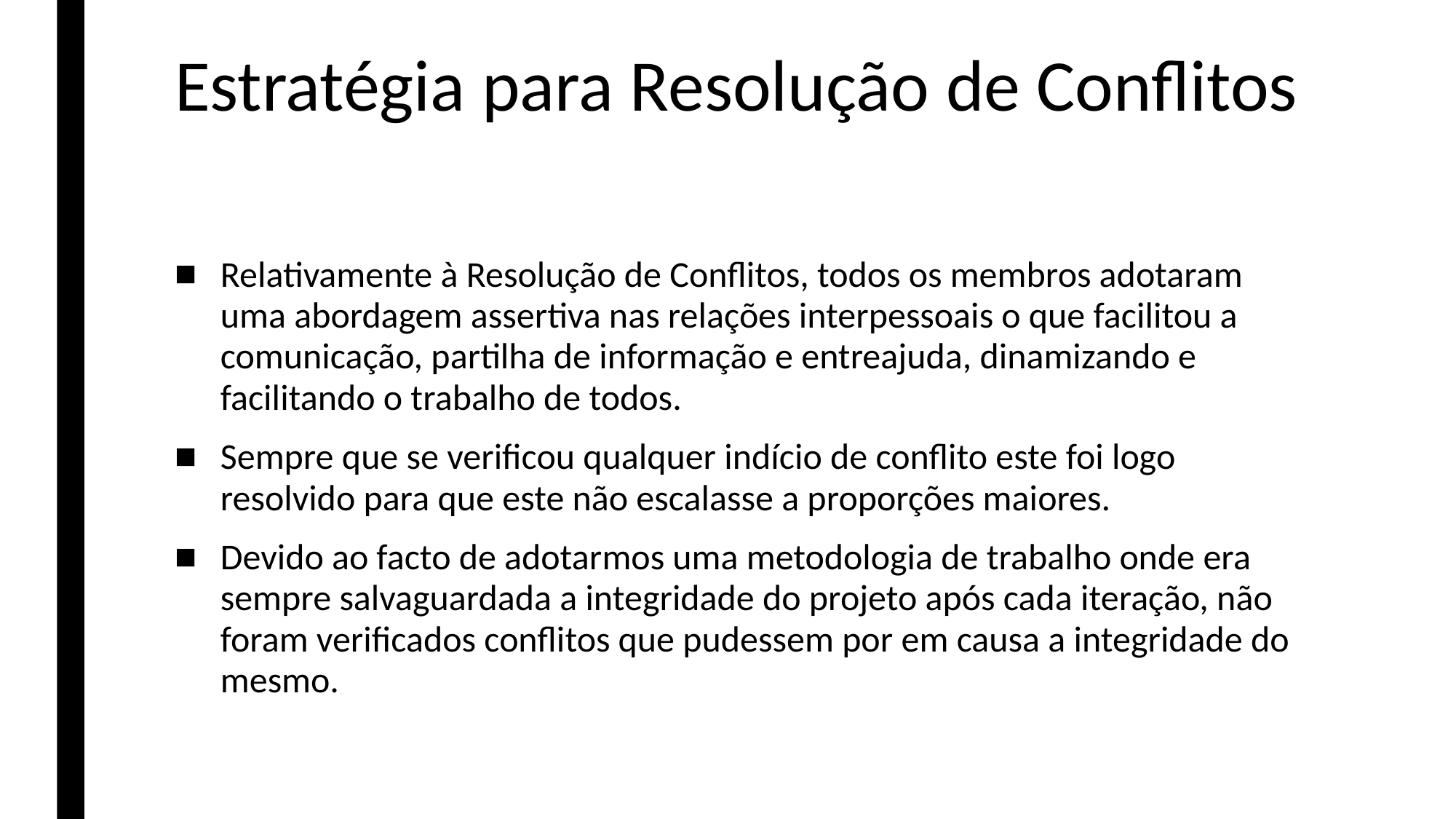

# Estratégia para Resolução de Conflitos
Relativamente à Resolução de Conflitos, todos os membros adotaram uma abordagem assertiva nas relações interpessoais o que facilitou a comunicação, partilha de informação e entreajuda, dinamizando e facilitando o trabalho de todos.
Sempre que se verificou qualquer indício de conflito este foi logo resolvido para que este não escalasse a proporções maiores.
Devido ao facto de adotarmos uma metodologia de trabalho onde era sempre salvaguardada a integridade do projeto após cada iteração, não foram verificados conflitos que pudessem por em causa a integridade do mesmo.